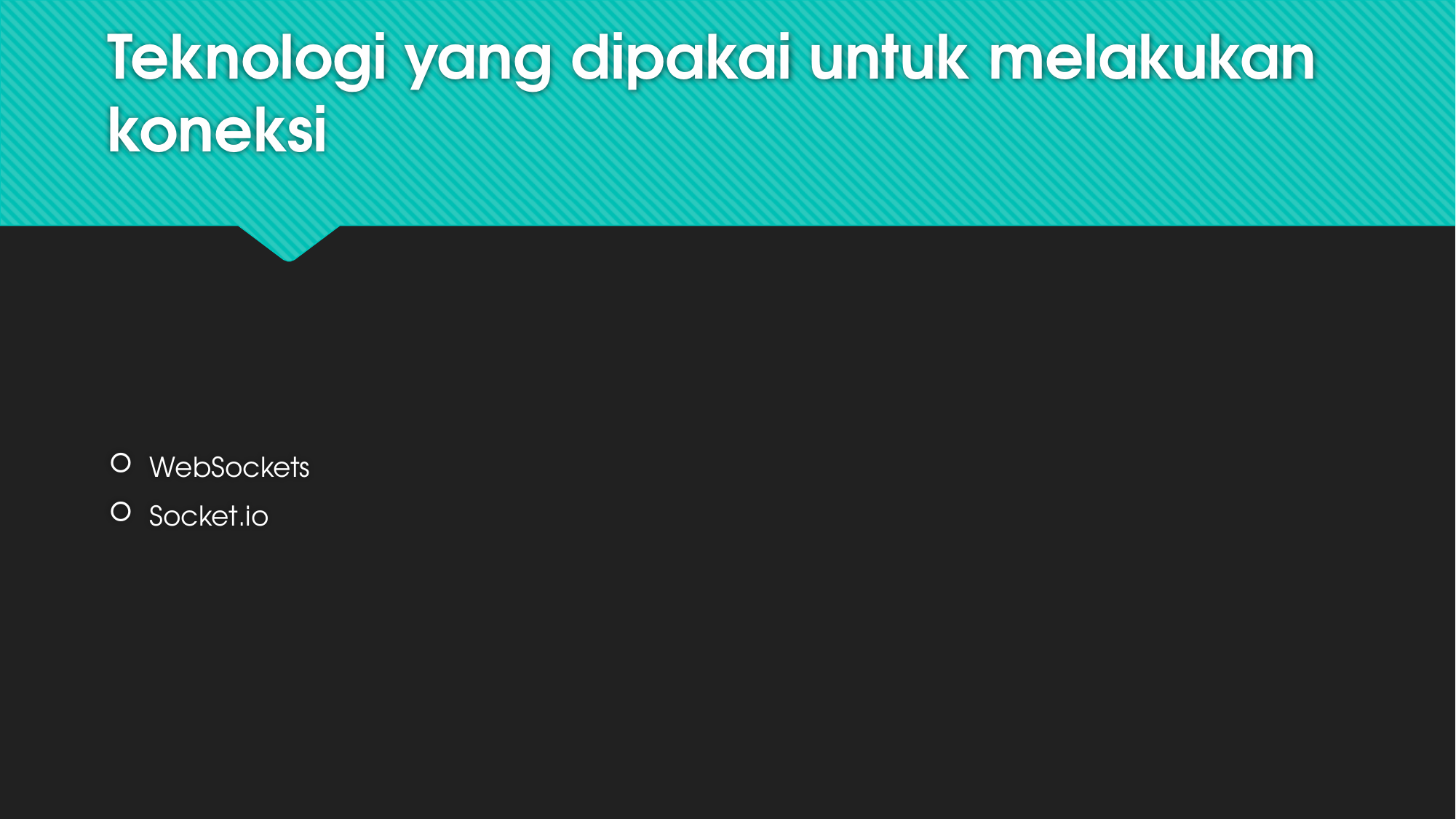

# Teknologi yang dipakai untuk melakukan koneksi
WebSockets
Socket.io